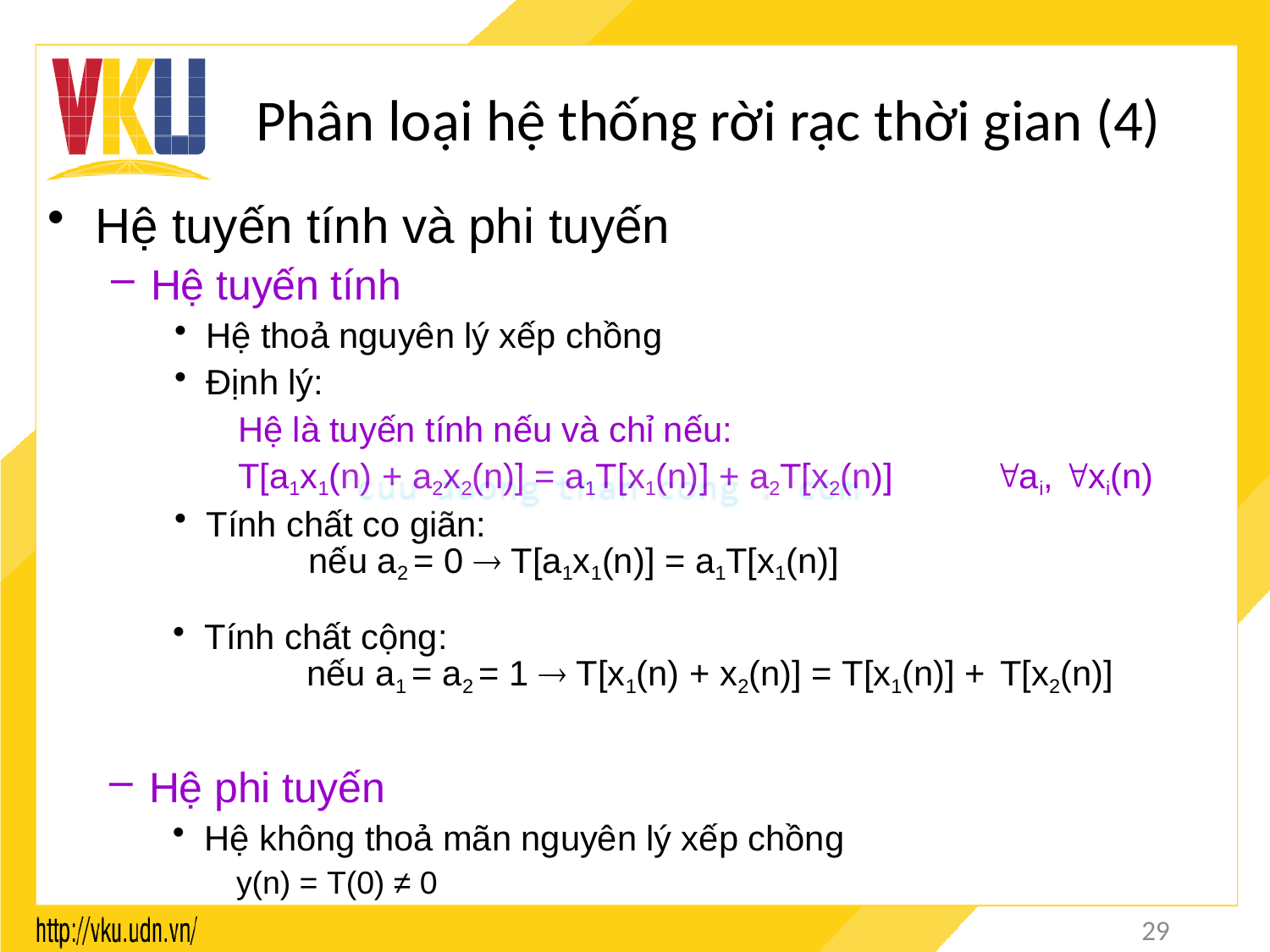

# Phân loại hệ thống rời rạc thời gian (4)
Hệ tuyến tính và phi tuyến
Hệ tuyến tính
Hệ thoả nguyên lý xếp chồng
Định lý:
Hệ là tuyến tính nếu và chỉ nếu:
T[a1x1(n) + a2x2(n)] = a1T[x1(n)] + a2T[x2(n)]
Tính chất co giãn:
nếu a2 = 0 → T[a1x1(n)] = a1T[x1(n)]
∀ai, ∀xi(n)

Tính chất cộng:
nếu a1 = a2 = 1 → T[x1(n) + x2(n)] = T[x1(n)] + T[x2(n)]

Hệ phi tuyến
Hệ không thoả mãn nguyên lý xếp chồng
y(n) = T(0) ≠ 0
29